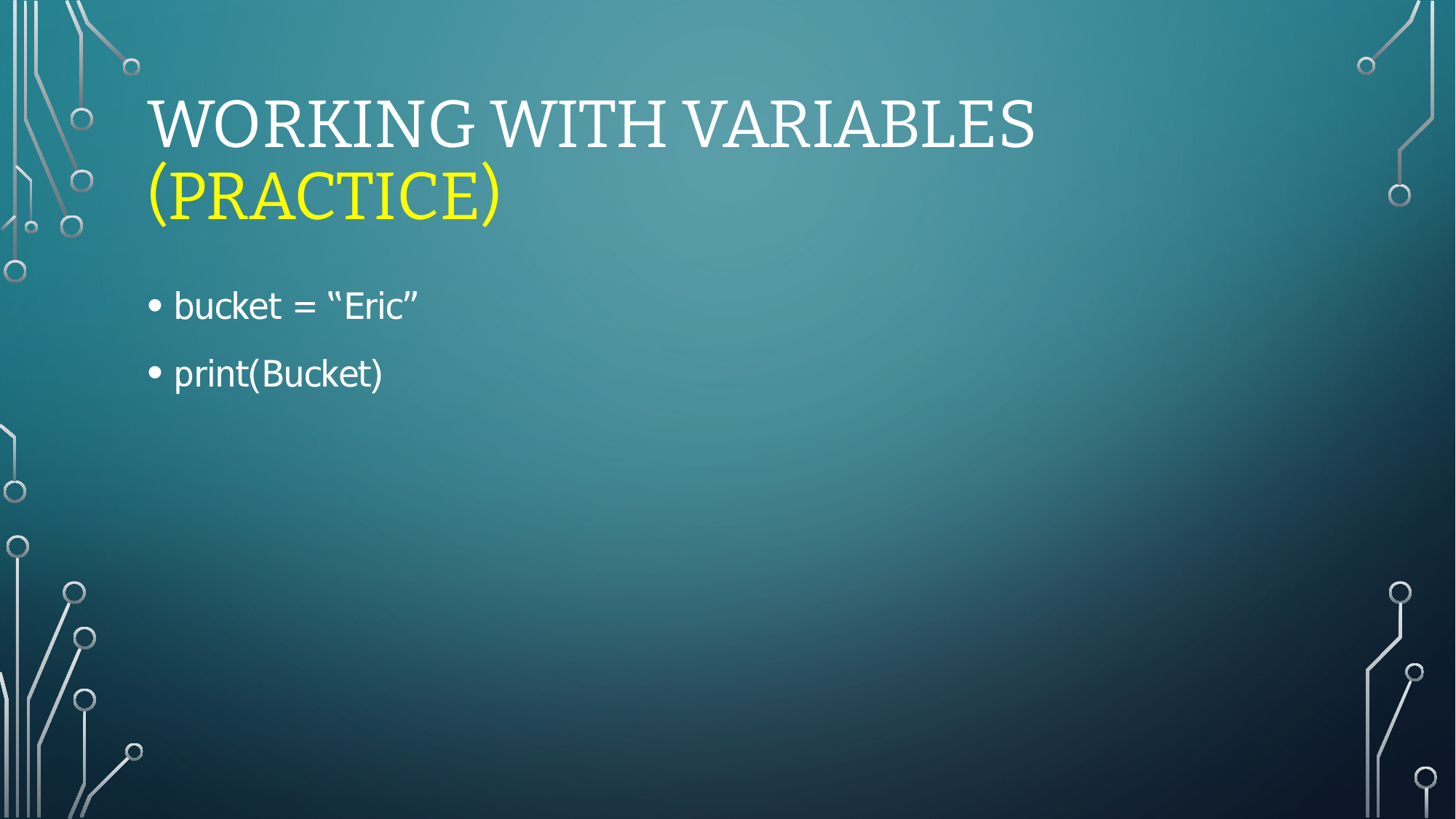

# Working with variables (Practice)
bucket = “Eric”
print(Bucket)